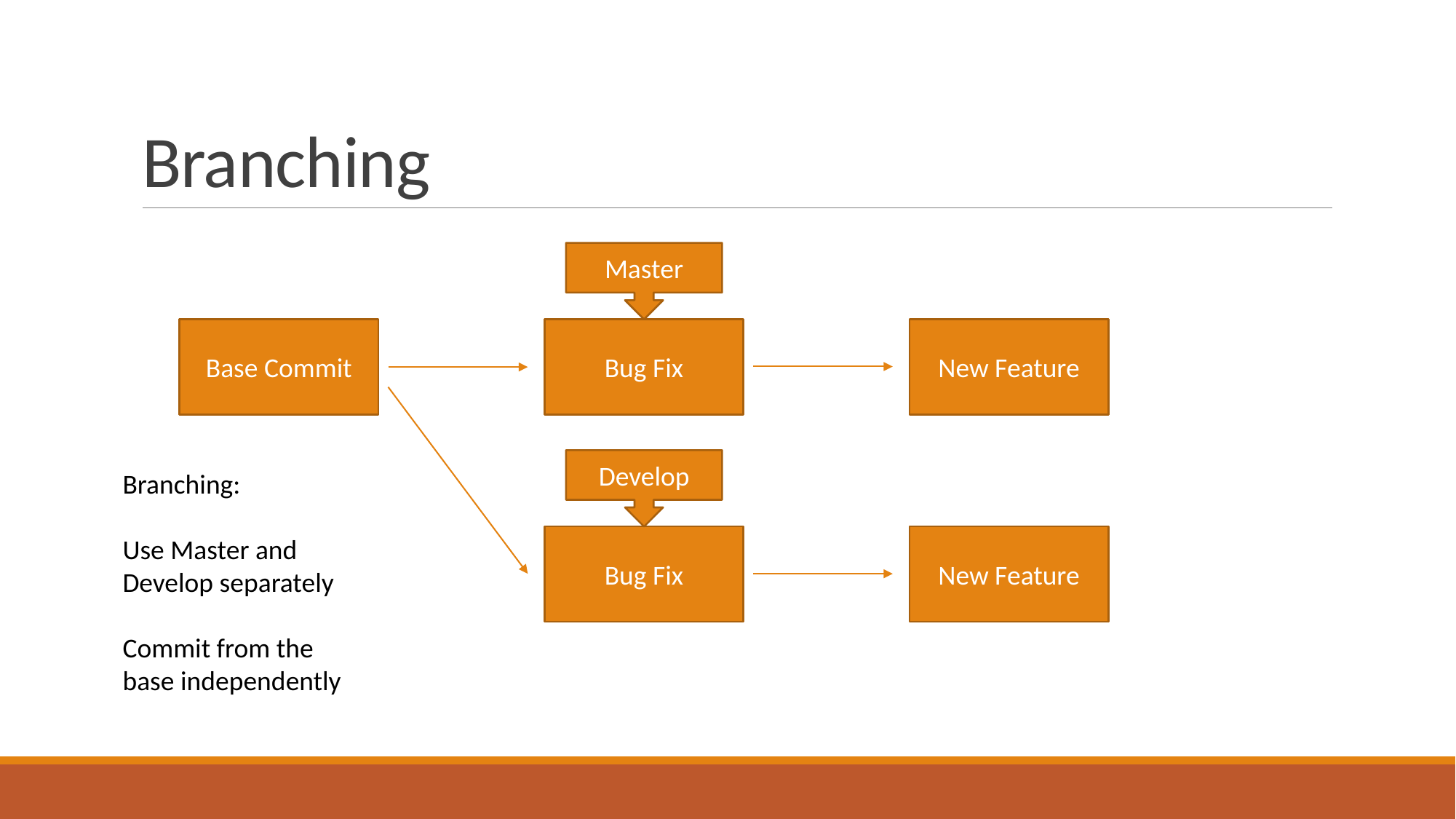

# Branching
Master
Base Commit
Bug Fix
New Feature
Develop
Branching:

Use Master and Develop separately

Commit from the base independently
Bug Fix
New Feature